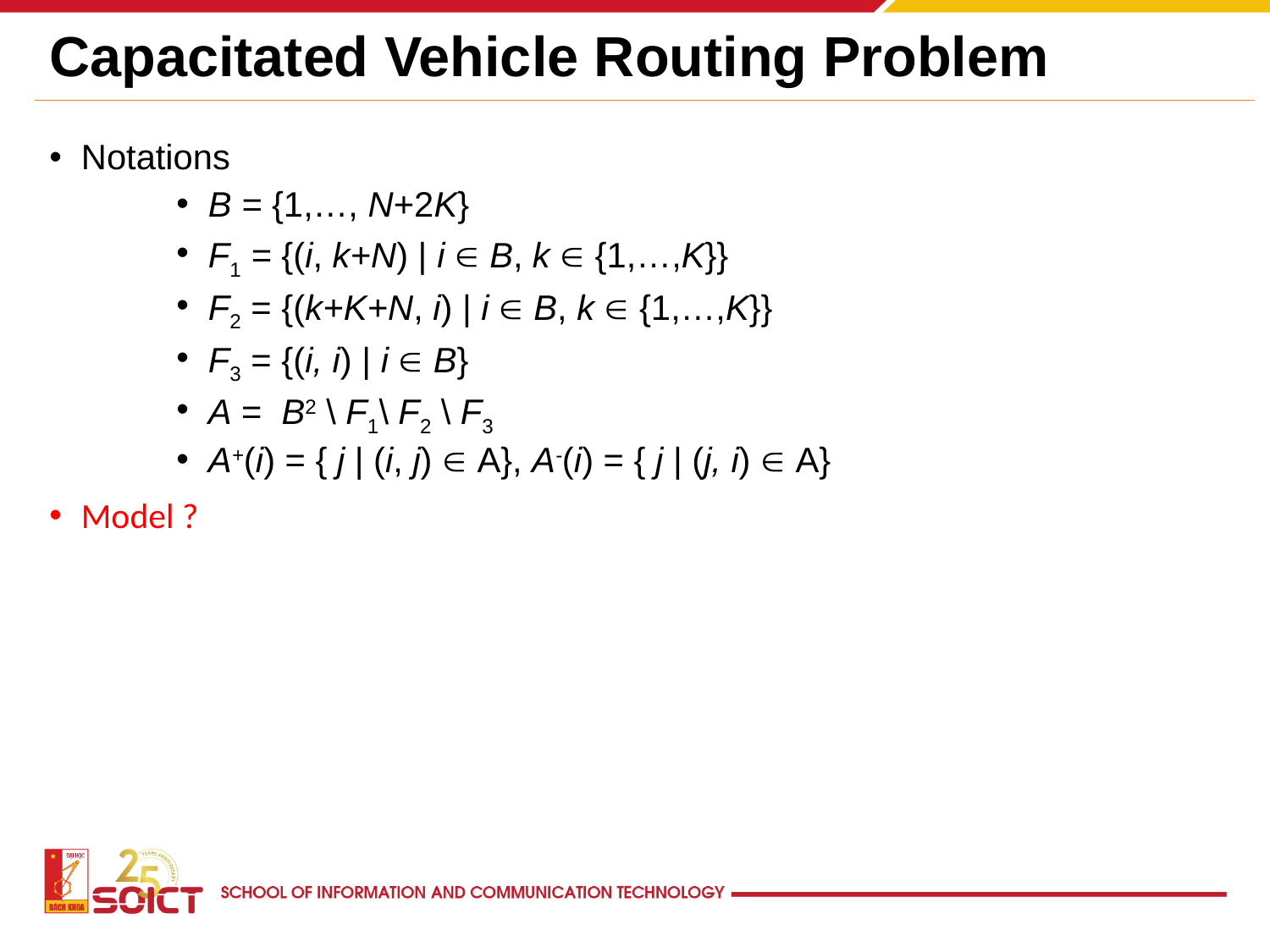

# Capacitated Vehicle Routing Problem
Notations
B = {1,…, N+2K}
F1 = {(i, k+N) | i ∈ B, k ∈ {1,…,K}}
F2 = {(k+K+N, i) | i ∈ B, k ∈ {1,…,K}}
F3 = {(i, i) | i ∈ B}
A =  B2 \ F1\ F2 \ F3
A+(i) = { j | (i, j) ∈ A}, A-(i) = { j | (j, i) ∈ A}
Model ?